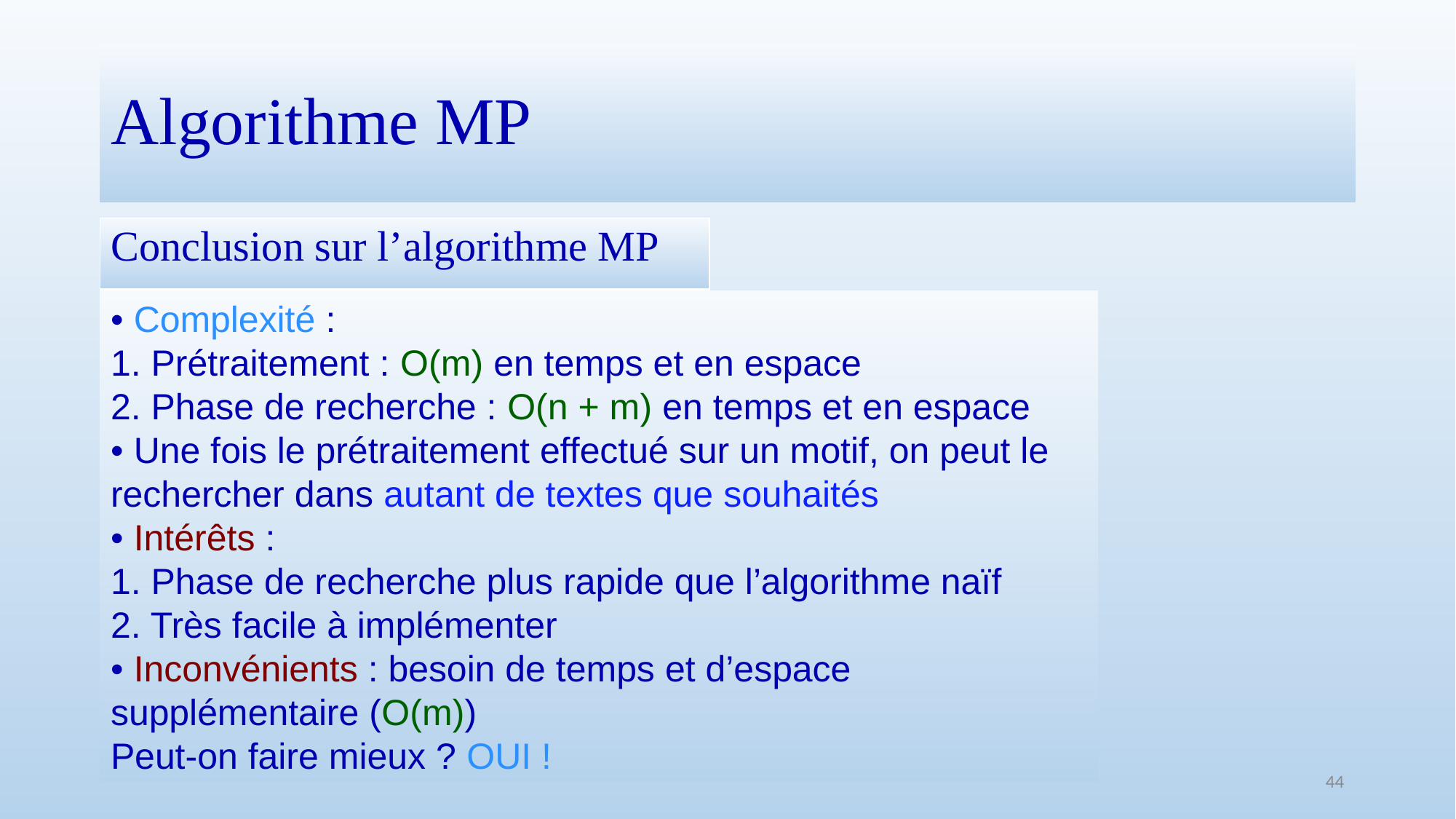

# Algorithme MP
| Conclusion sur l’algorithme MP |
| --- |
• Complexité :
1. Prétraitement : O(m) en temps et en espace
2. Phase de recherche : O(n + m) en temps et en espace
• Une fois le prétraitement effectué sur un motif, on peut le
rechercher dans autant de textes que souhaités
• Intérêts :
1. Phase de recherche plus rapide que l’algorithme naïf
2. Très facile à implémenter
• Inconvénients : besoin de temps et d’espace supplémentaire (O(m))
Peut-on faire mieux ? OUI !
44